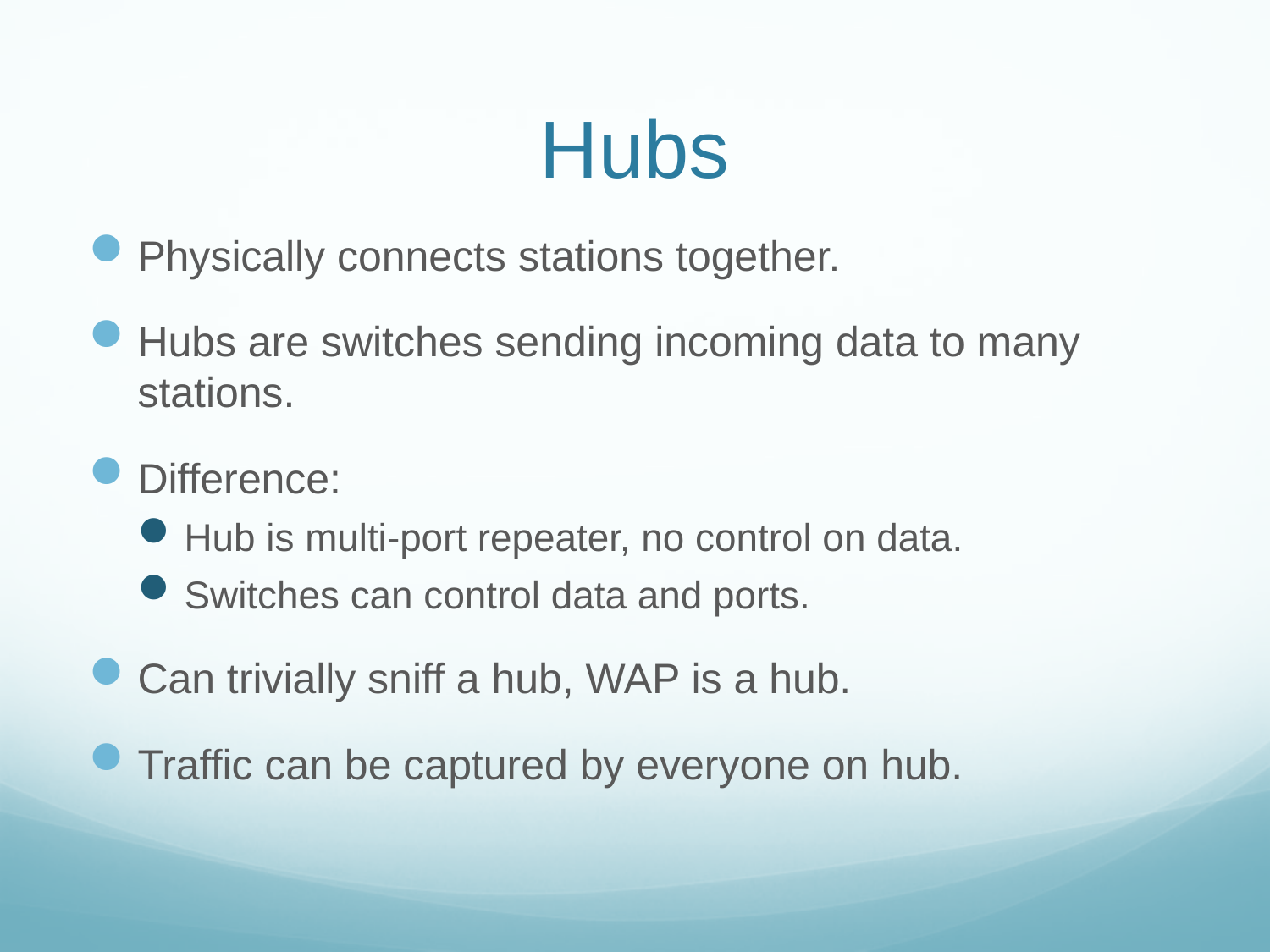

# Hubs
Physically connects stations together.
Hubs are switches sending incoming data to many stations.
Difference:
Hub is multi-port repeater, no control on data.
Switches can control data and ports.
Can trivially sniff a hub, WAP is a hub.
Traffic can be captured by everyone on hub.